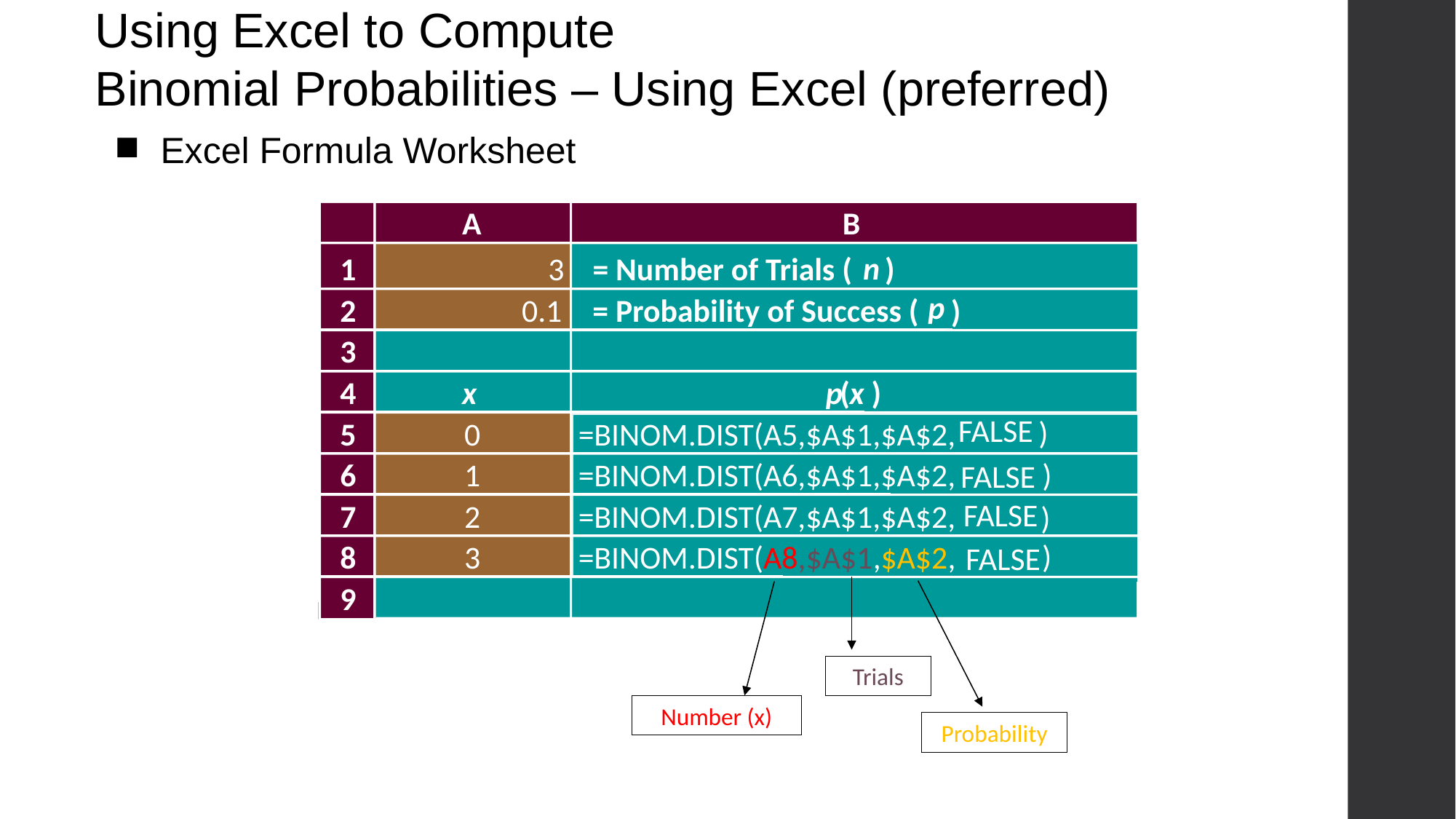

Using Excel to Compute
Binomial Probabilities – Using Excel (preferred)
Excel Formula Worksheet

A

B

n
)
1
3
  = Number of Trials (
p

2
0.1
  = Probability of Success (
)

3

4
x
p
(
x
)
FALSE

)
5
0
=BINOM.DIST(A5,$A$1,$A$2,

6
1
=BINOM.DIST(A6,$A$1,$A$2,
)
FALSE

FALSE
7
2
=BINOM.DIST(A7,$A$1,$A$2,
)

)
8
3
=BINOM.DIST(A8,$A$1,$A$2,
FALSE

9

Trials
Number (x)
Probability